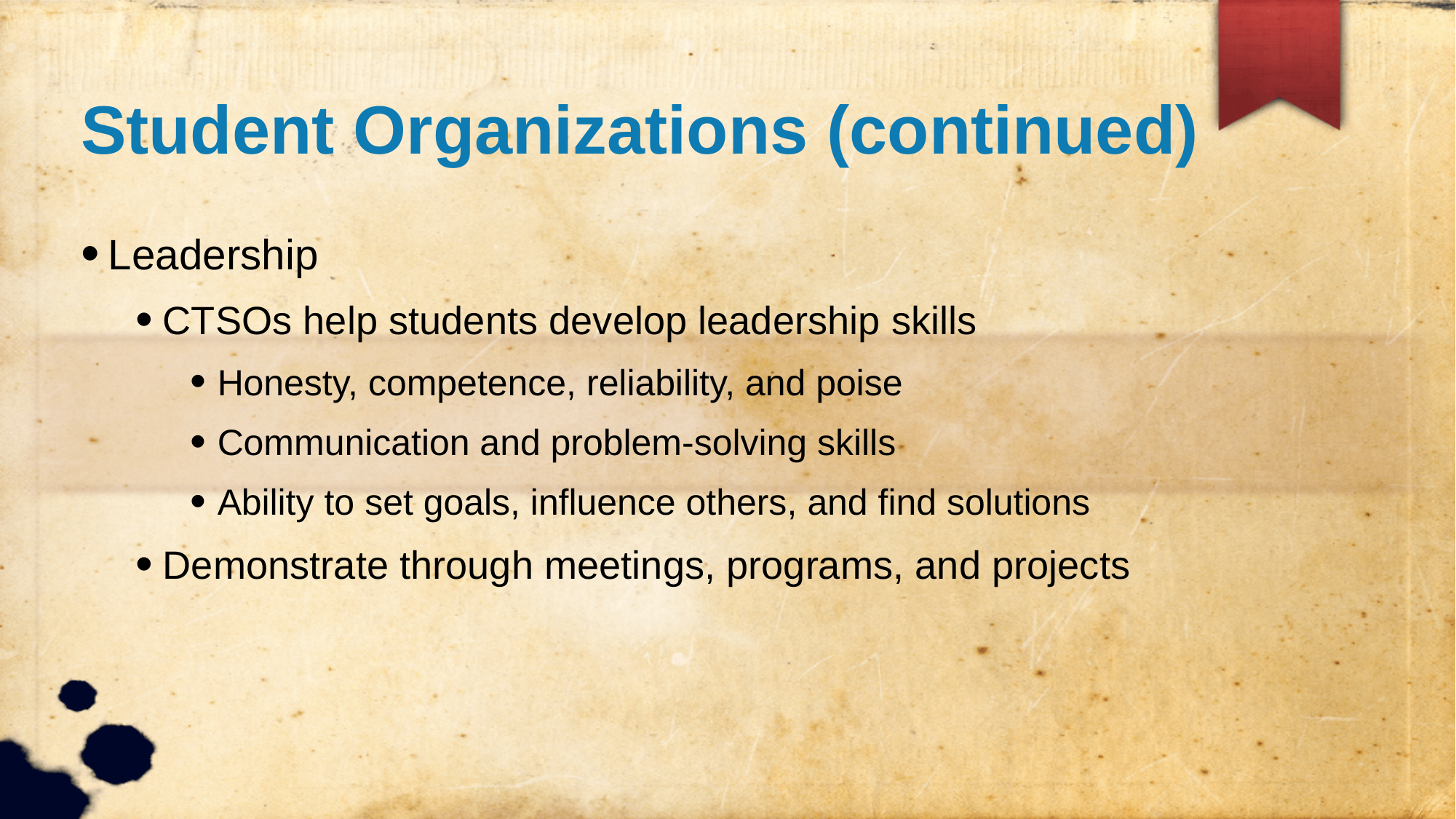

Student Organizations (continued)
Leadership
CTSOs help students develop leadership skills
Honesty, competence, reliability, and poise
Communication and problem-solving skills
Ability to set goals, influence others, and find solutions
Demonstrate through meetings, programs, and projects